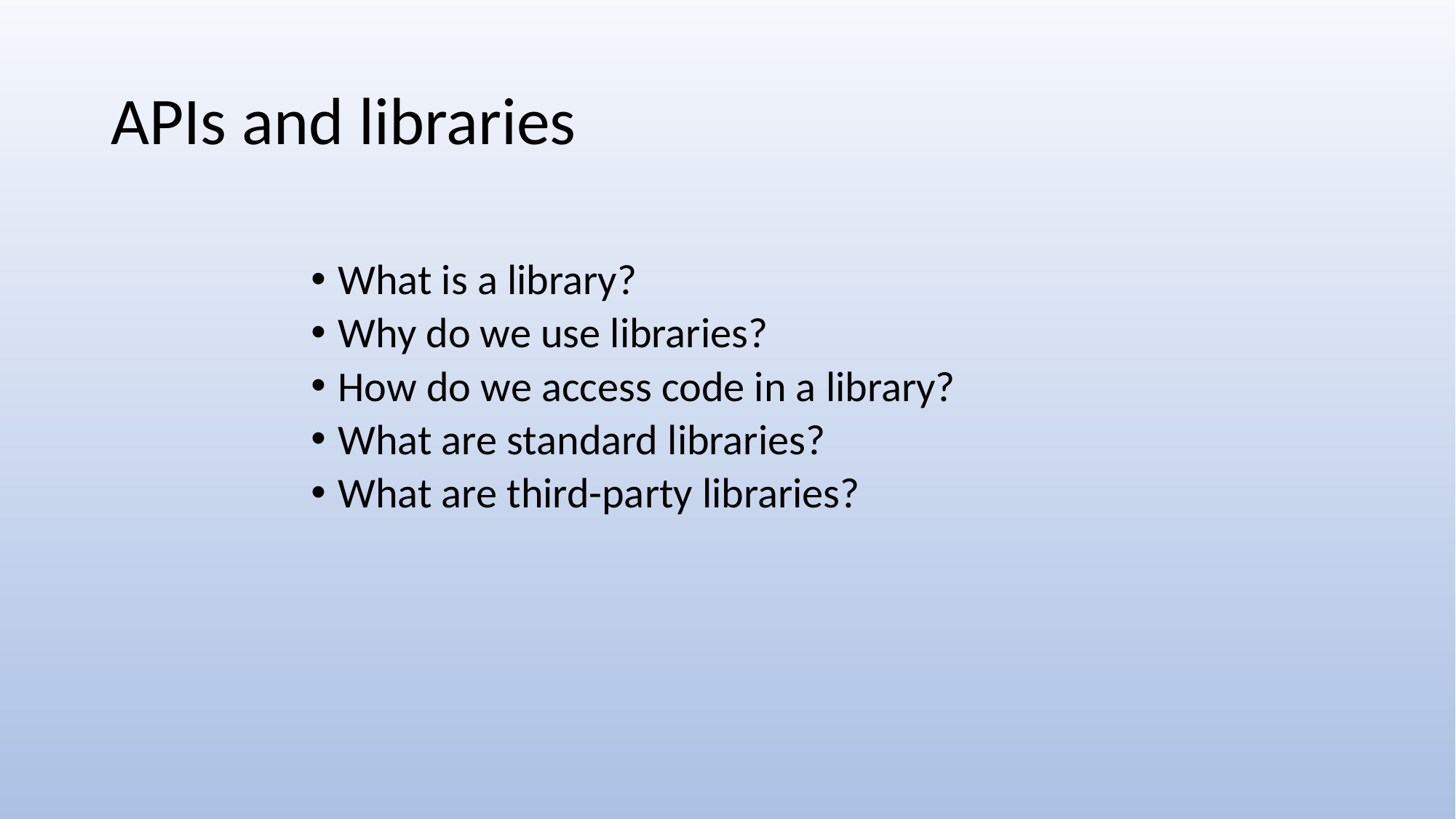

# APIs and libraries

What is a library?
Why do we use libraries?
How do we access code in a library?
What are standard libraries?
What are third-party libraries?